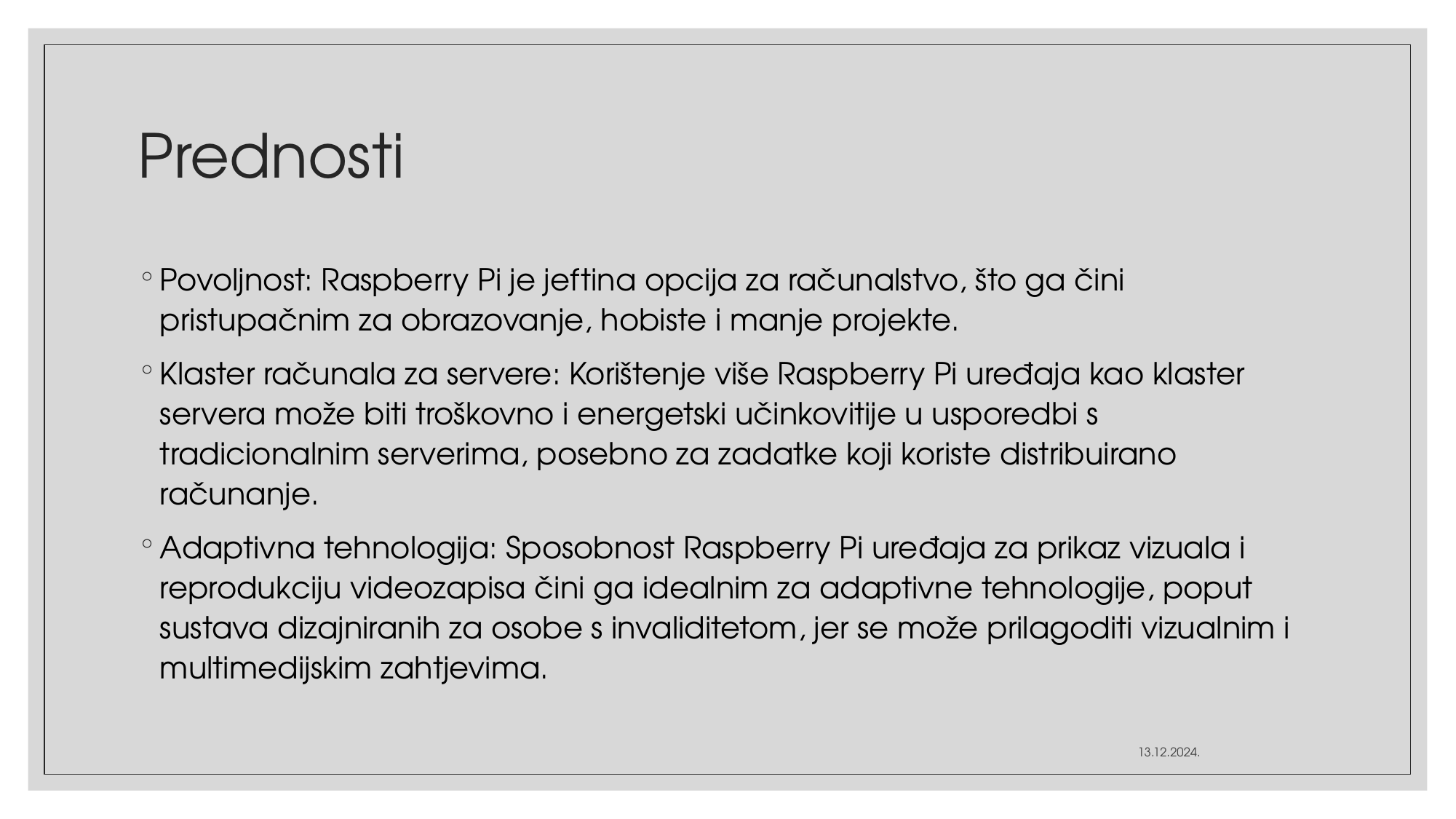

# Prednosti
Povoljnost: Raspberry Pi je jeftina opcija za računalstvo, što ga čini pristupačnim za obrazovanje, hobiste i manje projekte.
Klaster računala za servere: Korištenje više Raspberry Pi uređaja kao klaster servera može biti troškovno i energetski učinkovitije u usporedbi s tradicionalnim serverima, posebno za zadatke koji koriste distribuirano računanje.
Adaptivna tehnologija: Sposobnost Raspberry Pi uređaja za prikaz vizuala i reprodukciju videozapisa čini ga idealnim za adaptivne tehnologije, poput sustava dizajniranih za osobe s invaliditetom, jer se može prilagoditi vizualnim i multimedijskim zahtjevima.
13.12.2024.